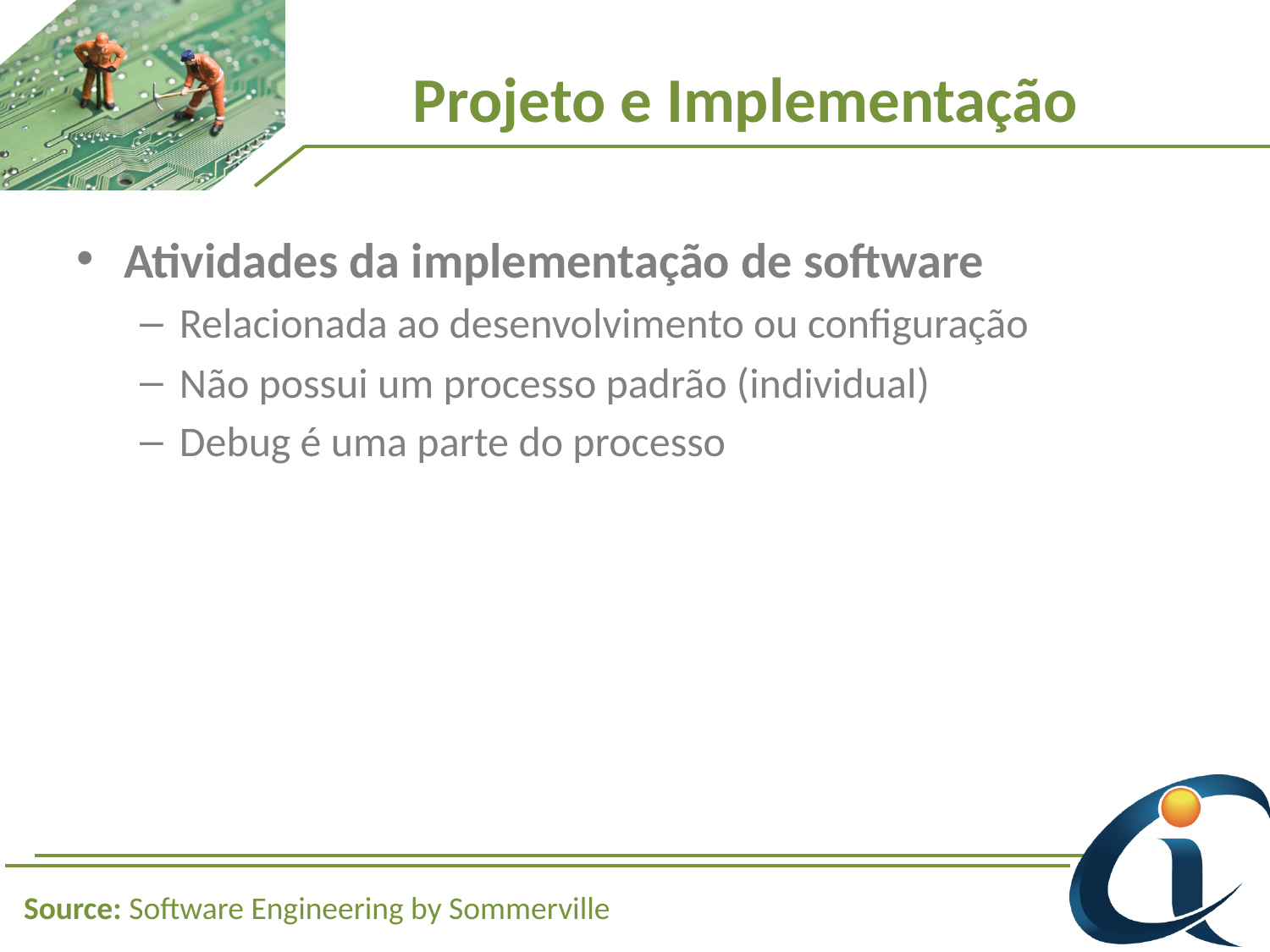

# Projeto e Implementação
Atividades da implementação de software
Relacionada ao desenvolvimento ou configuração
Não possui um processo padrão (individual)
Debug é uma parte do processo